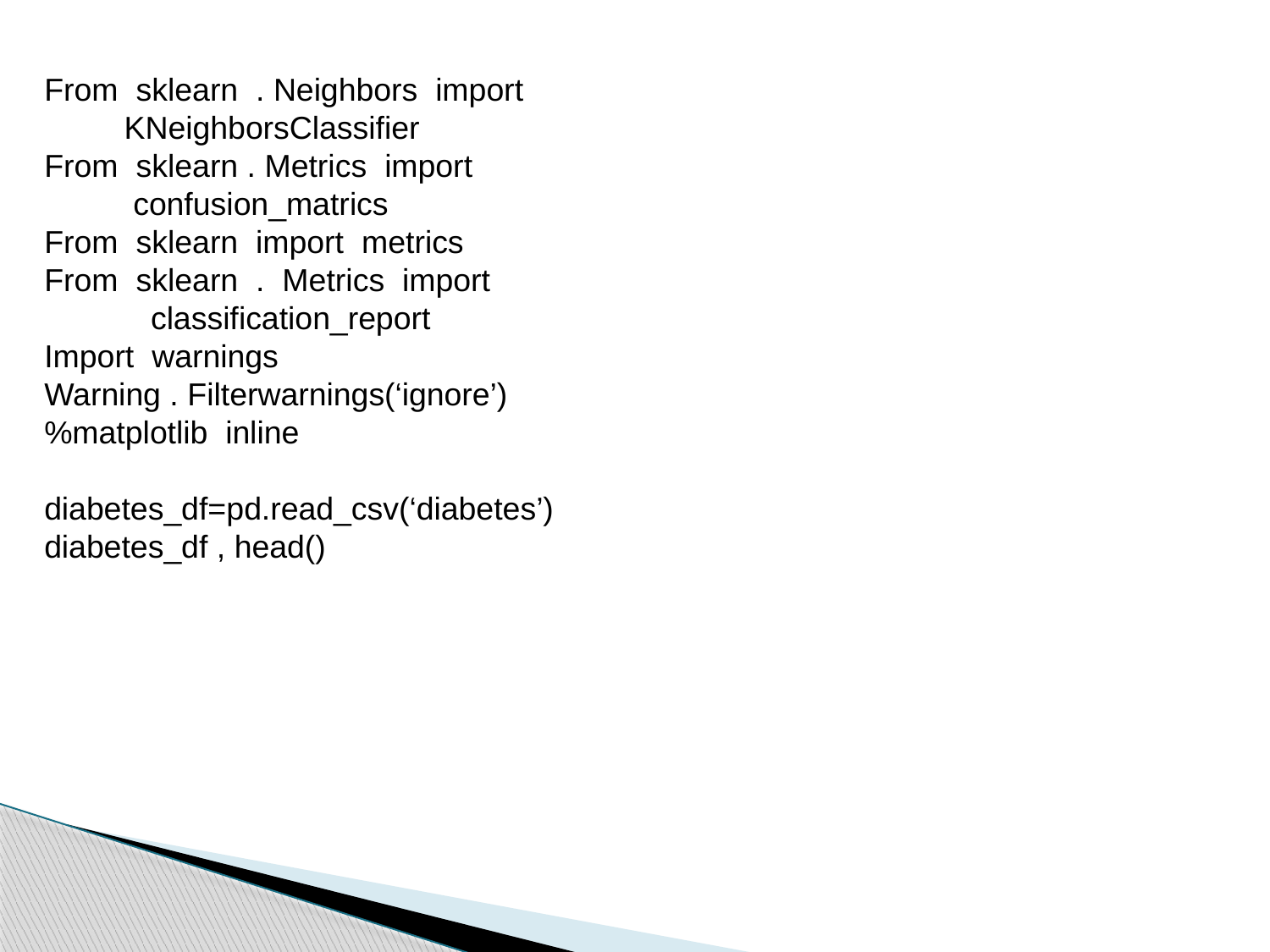

From  sklearn  . Neighbors  import
         KNeighborsClassifier
From  sklearn . Metrics  import
          confusion_matrics
From  sklearn  import  metrics
From  sklearn  .  Metrics  import
            classification_report
Import  warnings
Warning . Filterwarnings(‘ignore’)
%matplotlib  inline

diabetes_df=pd.read_csv(‘diabetes’)
diabetes_df , head()